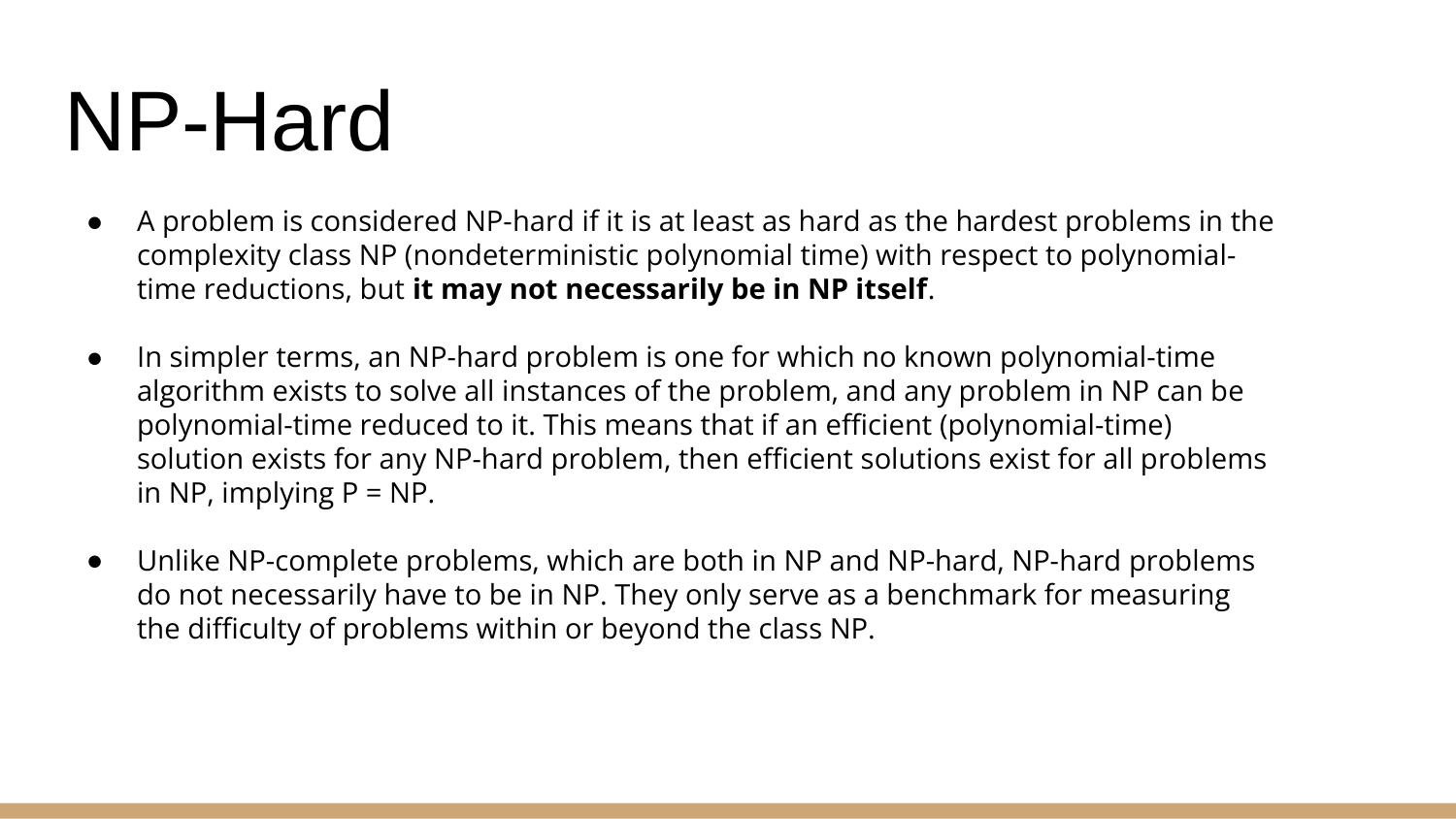

# NP-Hard
A problem is considered NP-hard if it is at least as hard as the hardest problems in the complexity class NP (nondeterministic polynomial time) with respect to polynomial-time reductions, but it may not necessarily be in NP itself.

In simpler terms, an NP-hard problem is one for which no known polynomial-time algorithm exists to solve all instances of the problem, and any problem in NP can be polynomial-time reduced to it. This means that if an efficient (polynomial-time) solution exists for any NP-hard problem, then efficient solutions exist for all problems in NP, implying P = NP.

Unlike NP-complete problems, which are both in NP and NP-hard, NP-hard problems do not necessarily have to be in NP. They only serve as a benchmark for measuring the difficulty of problems within or beyond the class NP.